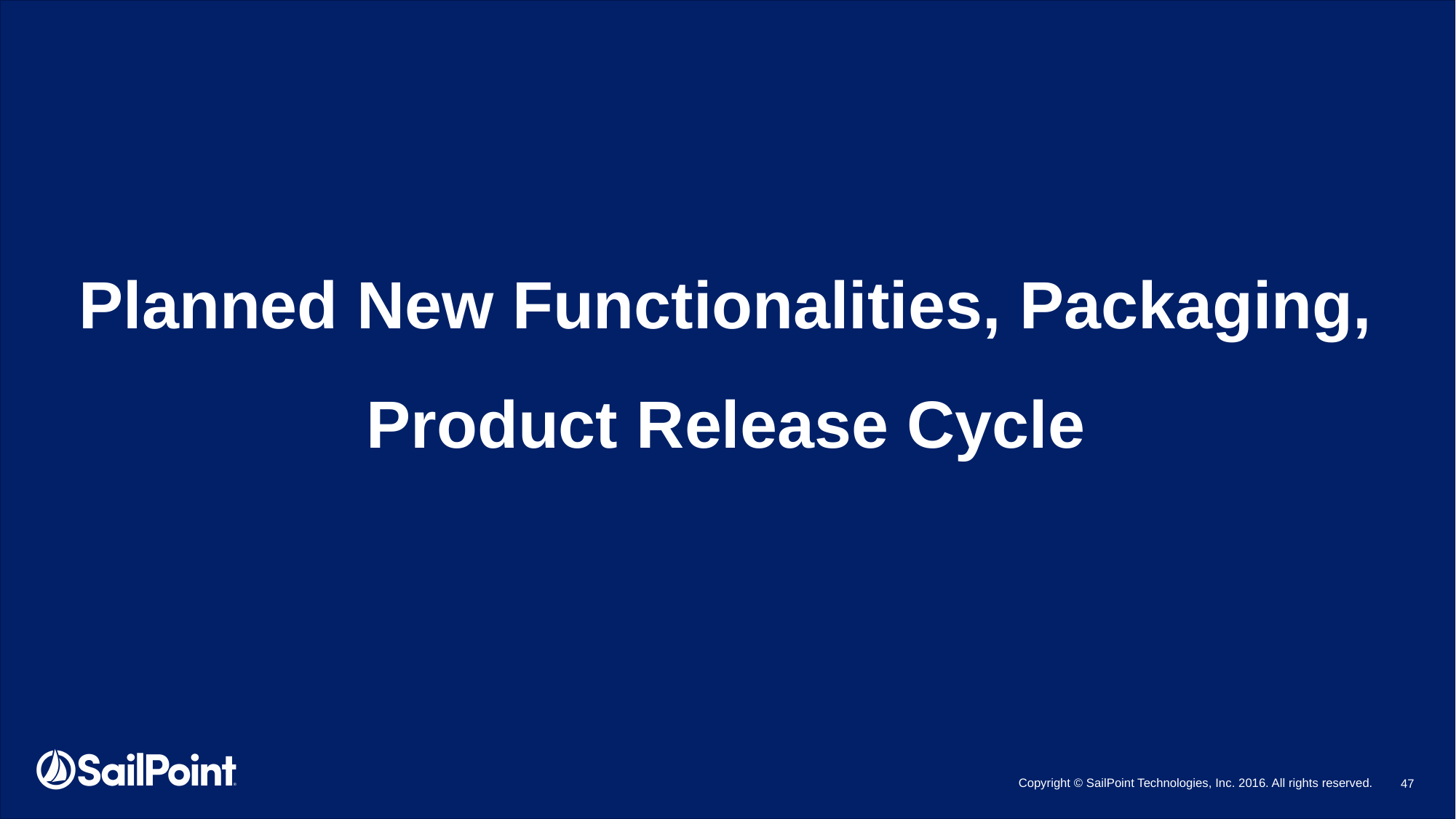

# Planned New Functionalities, Packaging, Product Release Cycle